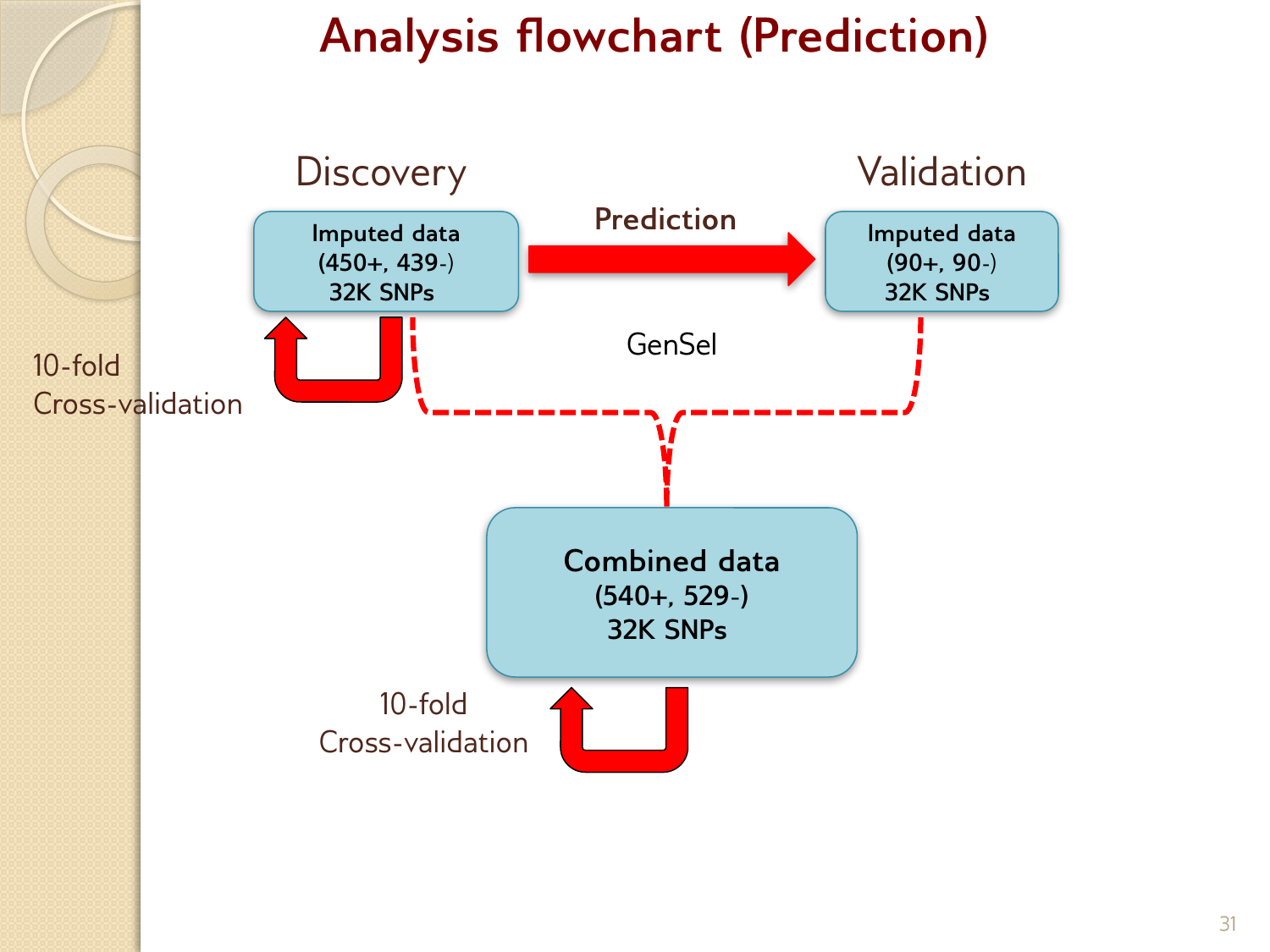

# Analysis flowchart (Prediction)
Discovery
Validation

Prediction
Imputed data
(450+, 439-)
32K SNPs
Imputed data
(90+, 90-)
32K SNPs

GenSel
10-fold
Cross-validation
Combined data
(540+, 529-)
32K SNPs
10-fold
Cross-validation

31